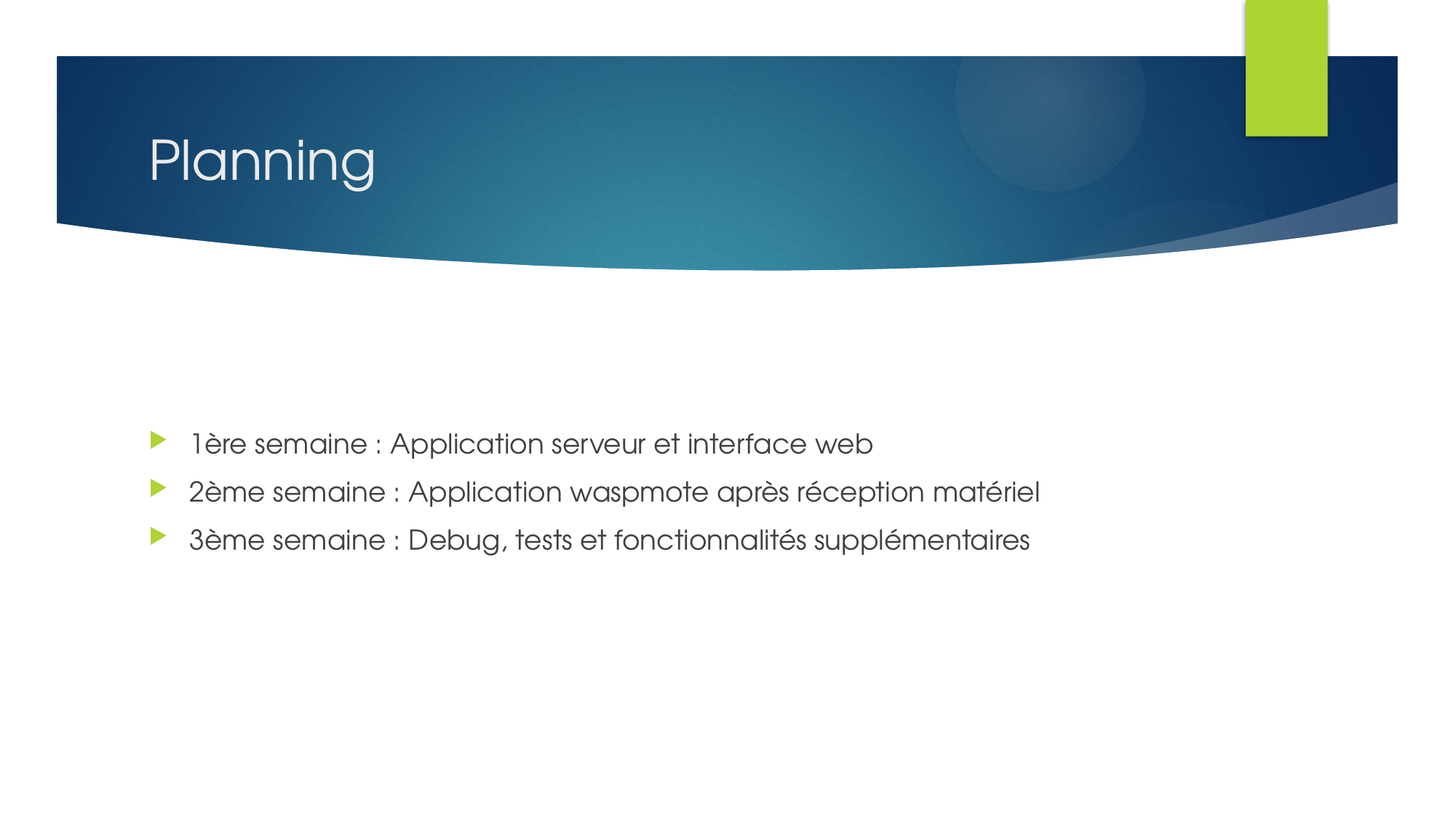

# Planning
1ère semaine : Application serveur et interface web
2ème semaine : Application waspmote après réception matériel
3ème semaine : Debug, tests et fonctionnalités supplémentaires